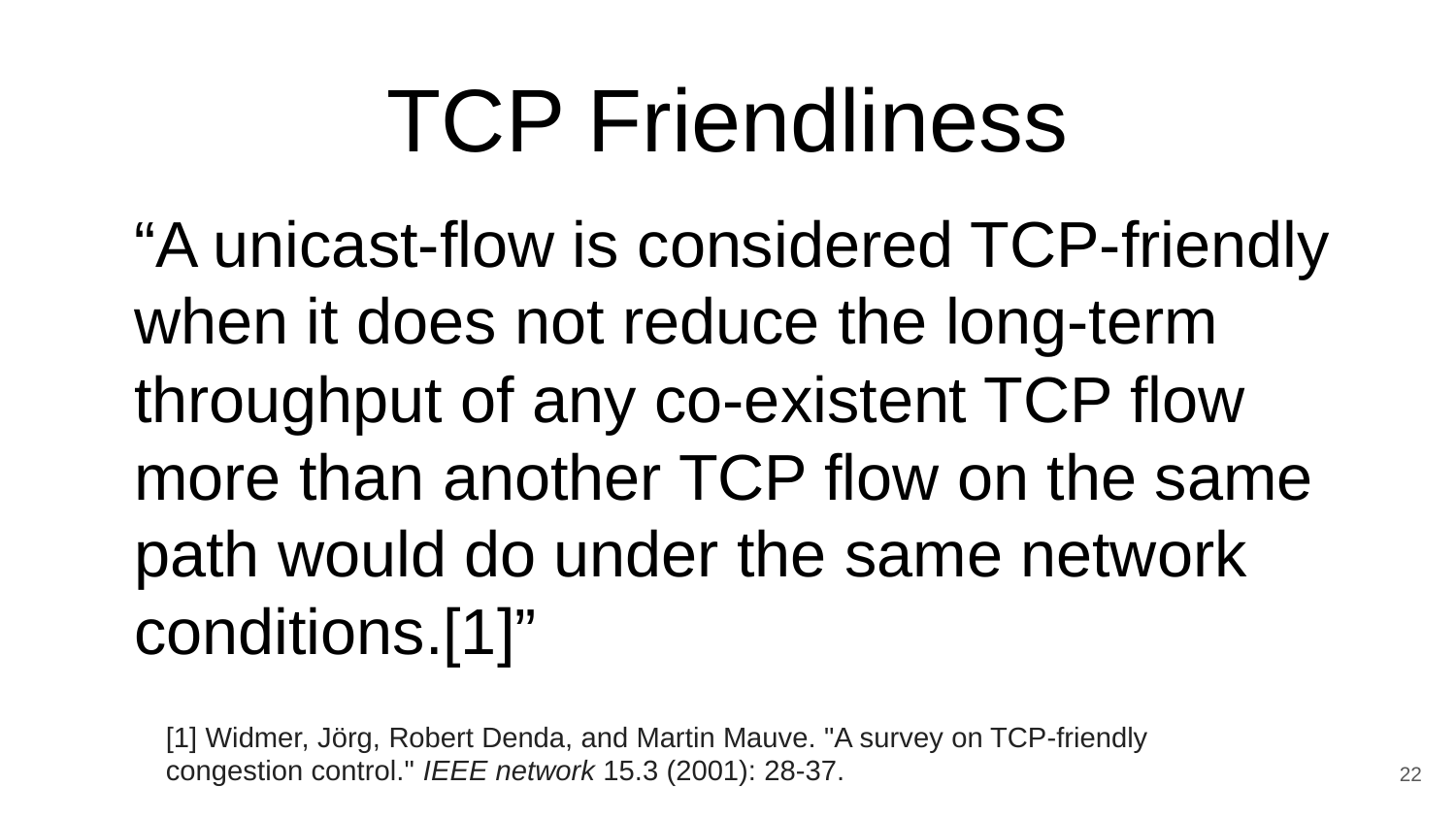

# TCP Friendliness
“A unicast-flow is considered TCP-friendly when it does not reduce the long-term throughput of any co-existent TCP flow more than another TCP flow on the same path would do under the same network conditions.[1]”
[1] Widmer, Jörg, Robert Denda, and Martin Mauve. "A survey on TCP-friendly congestion control." IEEE network 15.3 (2001): 28-37.
22